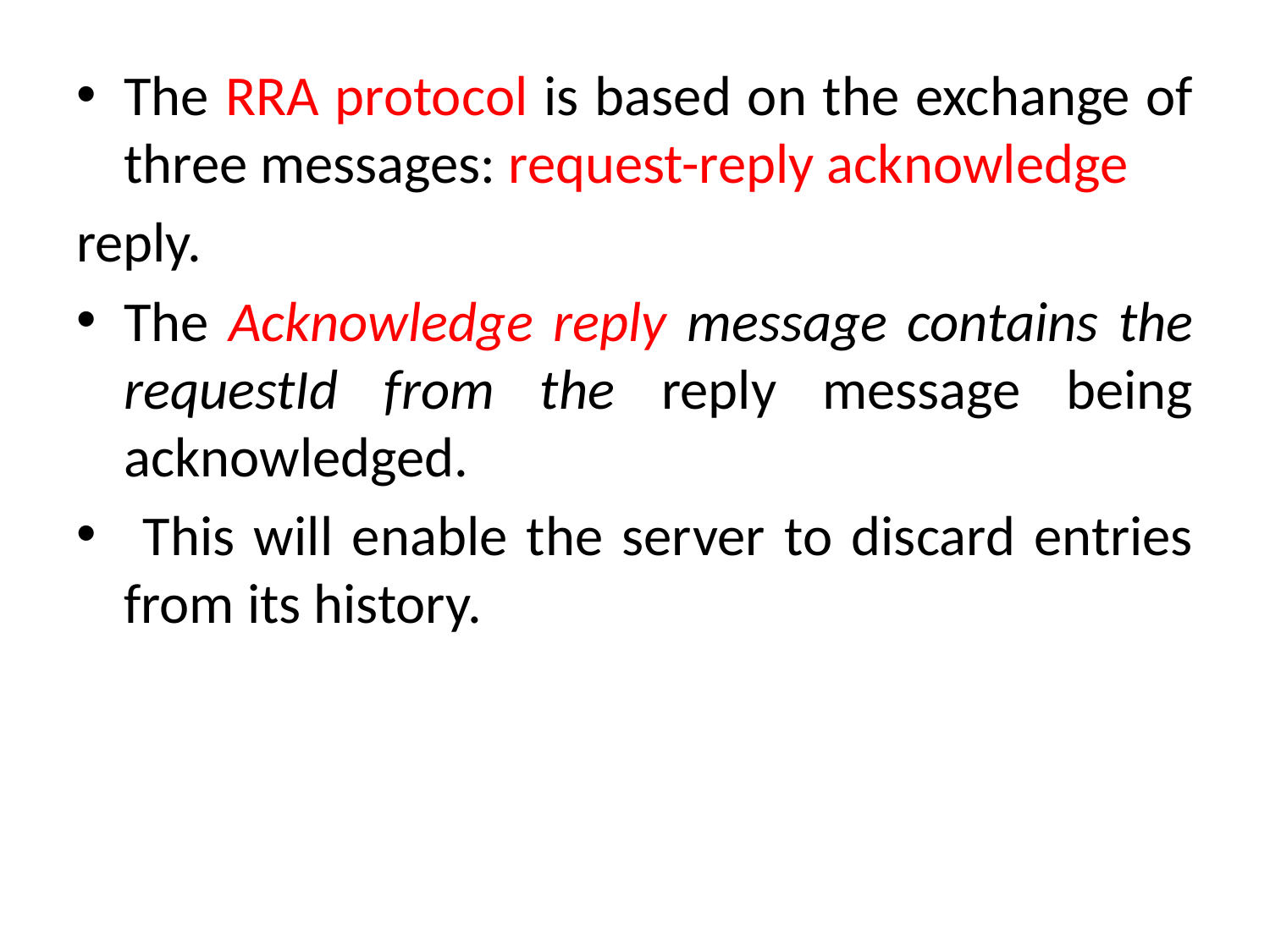

The RRA protocol is based on the exchange of three messages: request-reply acknowledge
reply.
The Acknowledge reply message contains the requestId from the reply message being acknowledged.
 This will enable the server to discard entries from its history.